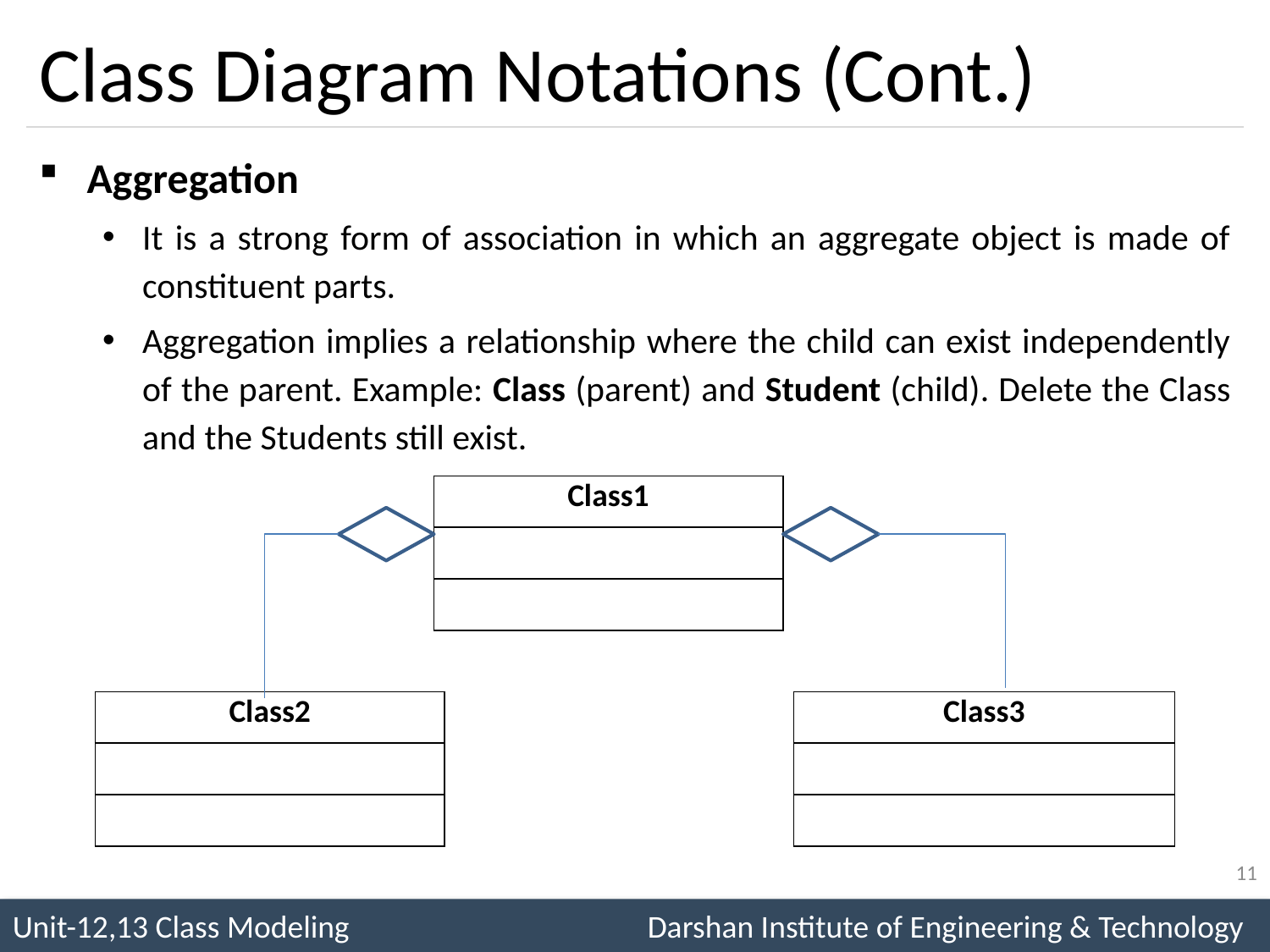

# Class Diagram Notations (Cont.)
Aggregation
It is a strong form of association in which an aggregate object is made of constituent parts.
Aggregation implies a relationship where the child can exist independently of the parent. Example: Class (parent) and Student (child). Delete the Class and the Students still exist.

| Class1 |
| --- |
|  |
|  |

| Class2 |
| --- |
|  |
|  |
| Class3 |
| --- |
|  |
|  |
11